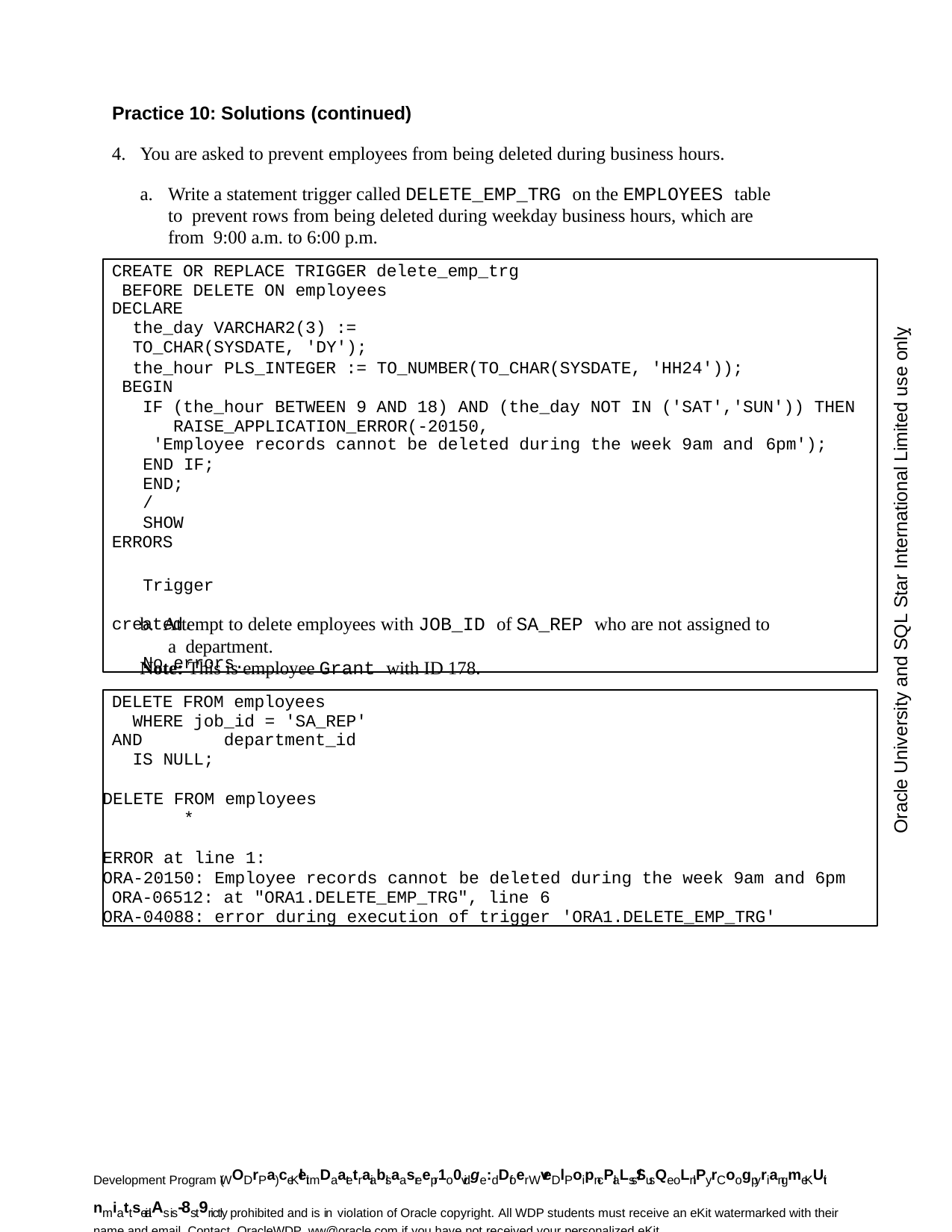

Practice 10: Solutions (continued)
You are asked to prevent employees from being deleted during business hours.

Write a statement trigger called DELETE_EMP_TRG on the EMPLOYEES table to  prevent rows from being deleted during weekday business hours, which are from  9:00 a.m. to 6:00 p.m.
CREATE OR REPLACE TRIGGER delete_emp_trg  BEFORE DELETE ON employees
DECLARE
the_day VARCHAR2(3) := TO_CHAR(SYSDATE, 'DY');
the_hour PLS_INTEGER := TO_NUMBER(TO_CHAR(SYSDATE, 'HH24'));  BEGIN
IF (the_hour BETWEEN 9 AND 18) AND (the_day NOT IN ('SAT','SUN')) THEN  RAISE_APPLICATION_ERROR(-20150,
'Employee records cannot be deleted during the week 9am and 6pm');
END IF;
END;
/
SHOW ERRORS
Trigger created.
No errors.
Oracle University and SQL Star International Limited use onlyฺ
b. Attempt to delete employees with JOB_ID of SA_REP who are not assigned to a  department.
Note: This is employee Grant with ID 178.
DELETE FROM employees  WHERE job_id = 'SA_REP'
AND	department_id IS NULL;

DELETE FROM employees
*

ERROR at line 1:
ORA-20150: Employee records cannot be deleted during the week 9am and 6pm  ORA-06512: at "ORA1.DELETE_EMP_TRG", line 6
ORA-04088: error during execution of trigger 'ORA1.DELETE_EMP_TRG'
Development Program (WODrPa) ceKleit mDaatetraiablsaasreepr1o0vidge:dDfoer WveDlPoipn-cPlaLss/SusQe oLnlPy.rCoogpyriangmeKUit nmiattserialAs is-8st9rictly prohibited and is in  violation of Oracle copyright. All WDP students must receive an eKit watermarked with their name and email. Contact  OracleWDP_ww@oracle.com if you have not received your personalized eKit.